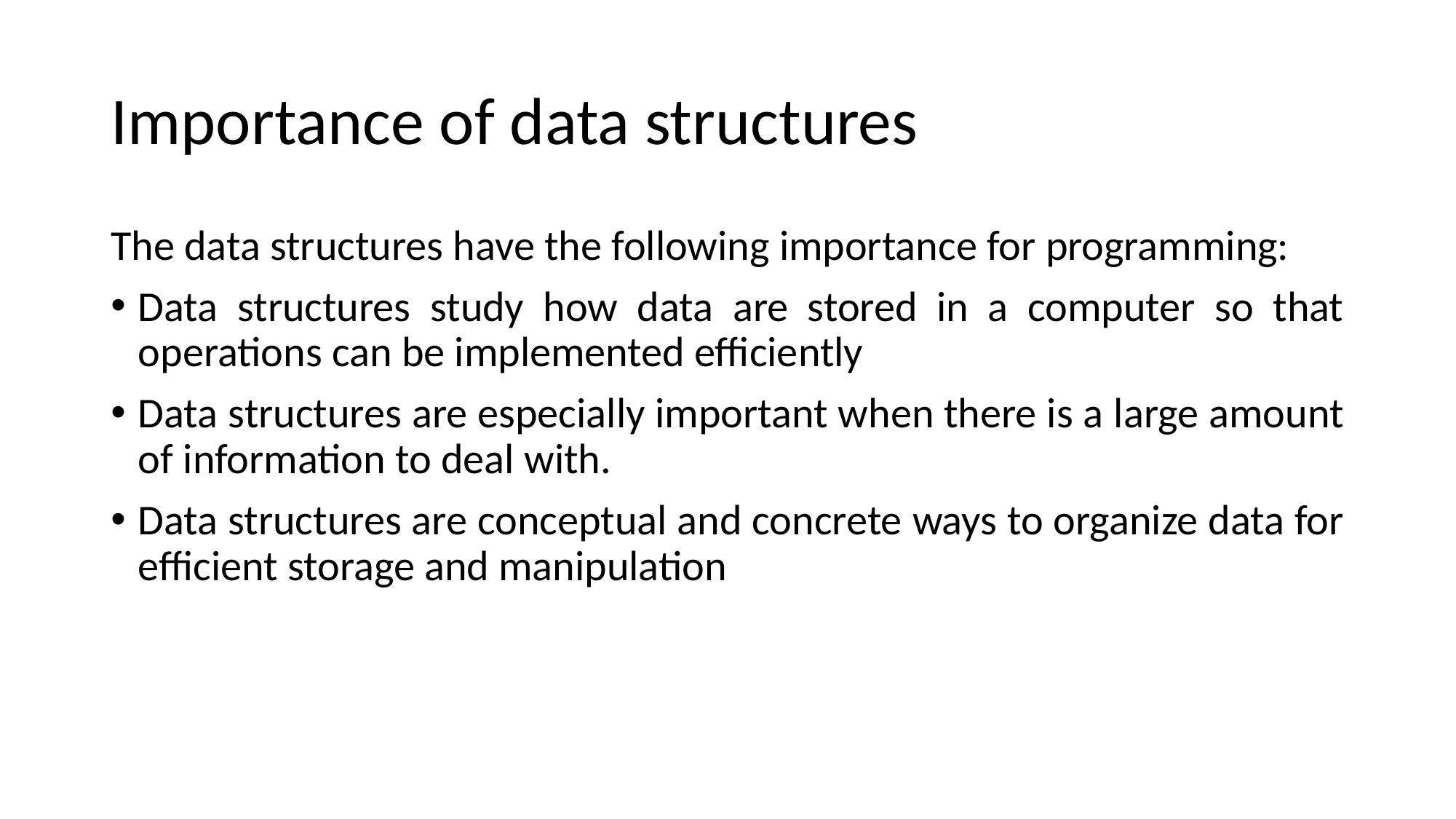

# Importance of data structures
The data structures have the following importance for programming:
Data structures study how data are stored in a computer so that operations can be implemented efficiently
Data structures are especially important when there is a large amount of information to deal with.
Data structures are conceptual and concrete ways to organize data for efficient storage and manipulation